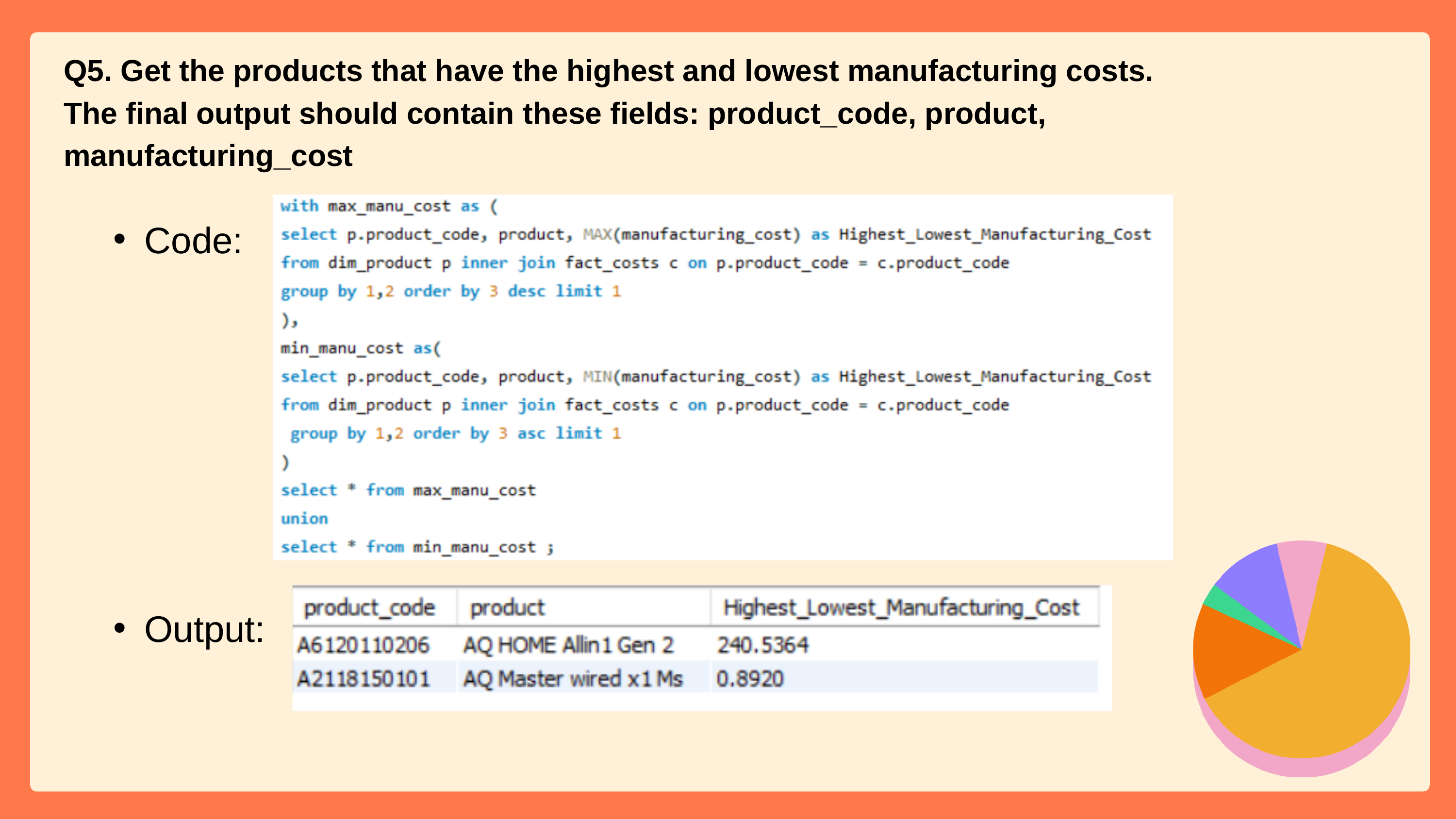

Q5. Get the products that have the highest and lowest manufacturing costs.
The final output should contain these fields: product_code, product, manufacturing_cost

Code:

Output: